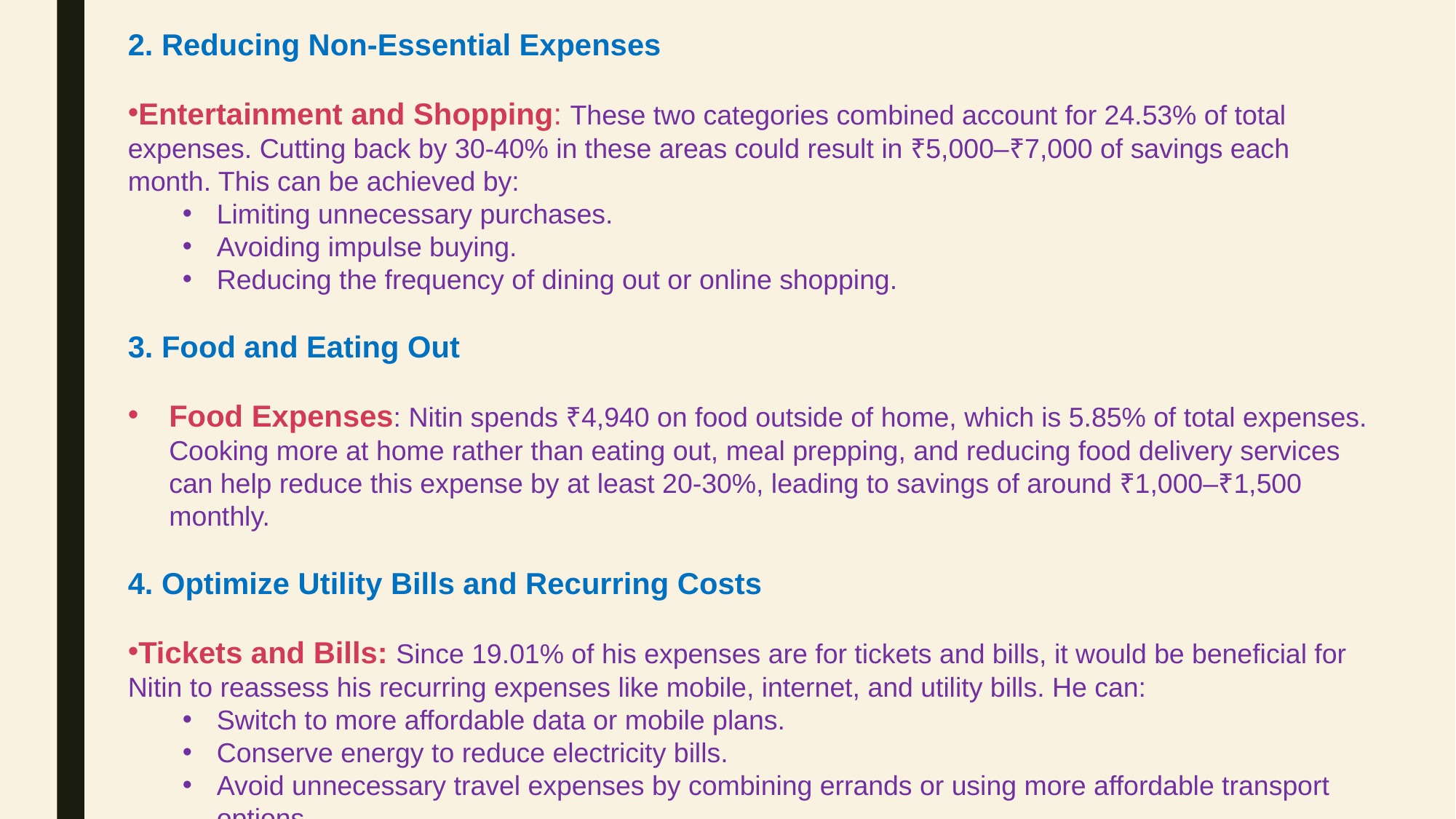

2. Reducing Non-Essential Expenses

Entertainment and Shopping: These two categories combined account for 24.53% of total expenses. Cutting back by 30-40% in these areas could result in ₹5,000–₹7,000 of savings each month. This can be achieved by:
Limiting unnecessary purchases.
Avoiding impulse buying.
Reducing the frequency of dining out or online shopping.

3. Food and Eating Out

Food Expenses: Nitin spends ₹4,940 on food outside of home, which is 5.85% of total expenses. Cooking more at home rather than eating out, meal prepping, and reducing food delivery services can help reduce this expense by at least 20-30%, leading to savings of around ₹1,000–₹1,500 monthly.

4. Optimize Utility Bills and Recurring Costs

Tickets and Bills: Since 19.01% of his expenses are for tickets and bills, it would be beneficial for Nitin to reassess his recurring expenses like mobile, internet, and utility bills. He can:
Switch to more affordable data or mobile plans.
Conserve energy to reduce electricity bills.
Avoid unnecessary travel expenses by combining errands or using more affordable transport options.